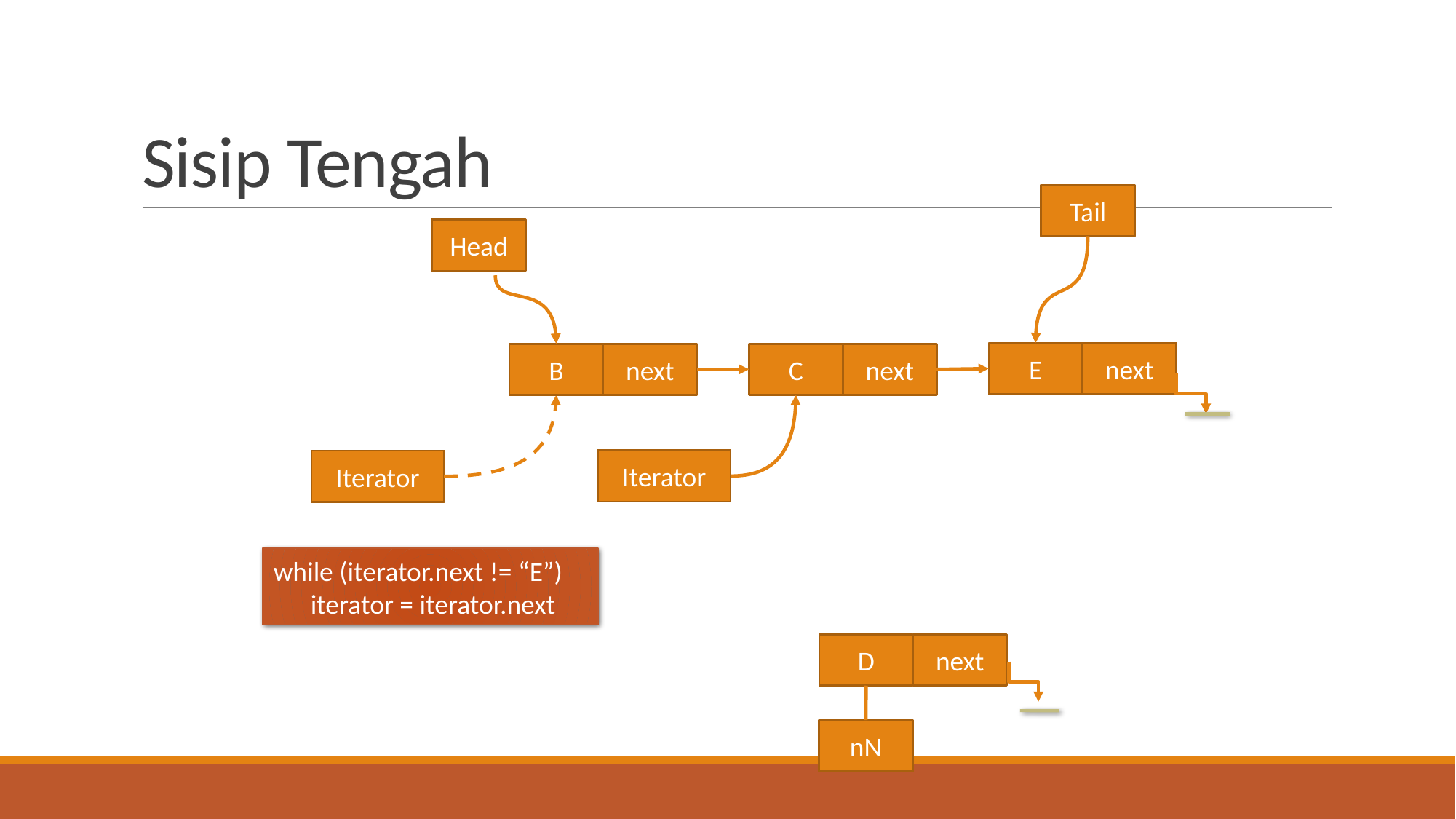

# Sisip Tengah
Tail
Head
E
next
B
next
C
next
Iterator
Iterator
while (iterator.next != “E”)
      iterator = iterator.next
D
next
nN